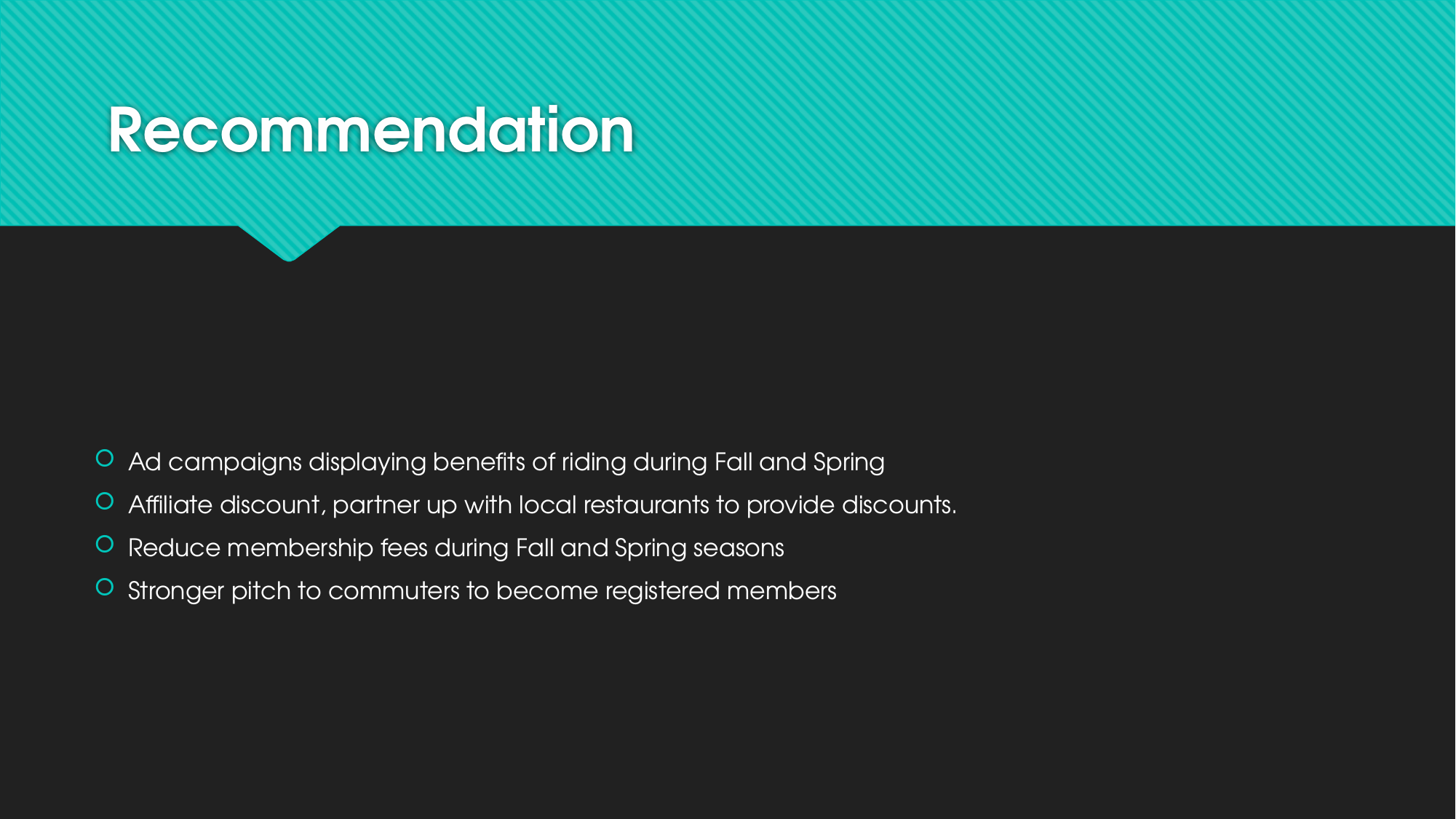

# Recommendation
Ad campaigns displaying benefits of riding during Fall and Spring
Affiliate discount, partner up with local restaurants to provide discounts.
Reduce membership fees during Fall and Spring seasons
Stronger pitch to commuters to become registered members